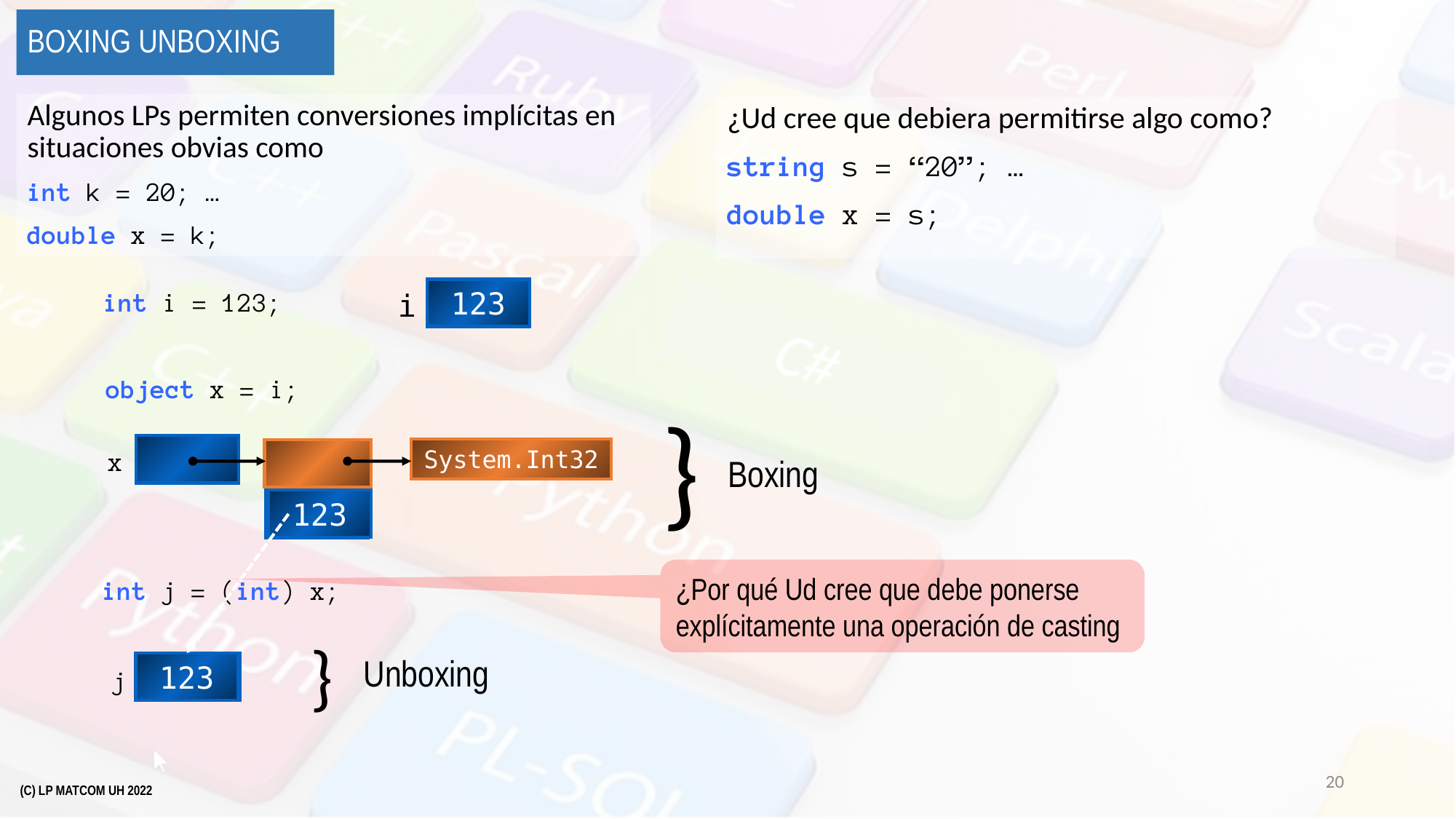

# Boxing Unboxing
Algunos LPs permiten conversiones implícitas en situaciones obvias como
int k = 20; …
double x = k;

¿Ud cree que debiera permitirse algo como?
string s = “20”; …
double x = s;

123
i
int i = 123;
object x = i;
}
Boxing

x
System.Int32

123
¿Por qué Ud cree que debe ponerse explícitamente una operación de casting
int j = (int) x;
}
Unboxing
123

j
20